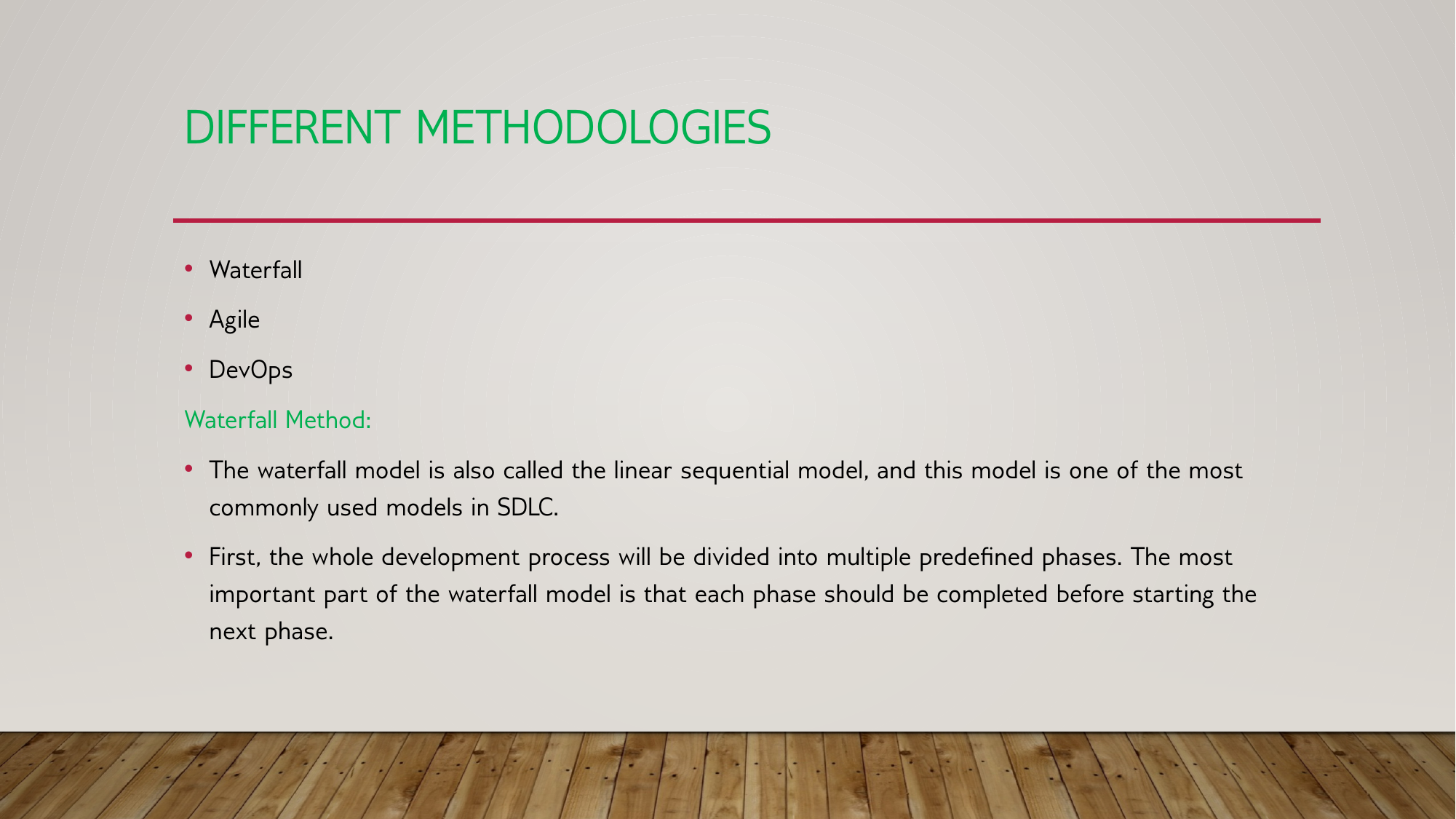

# Different Methodologies
Waterfall
Agile
DevOps
Waterfall Method:
The waterfall model is also called the linear sequential model, and this model is one of the most commonly used models in SDLC.
First, the whole development process will be divided into multiple predefined phases. The most important part of the waterfall model is that each phase should be completed before starting the next phase.